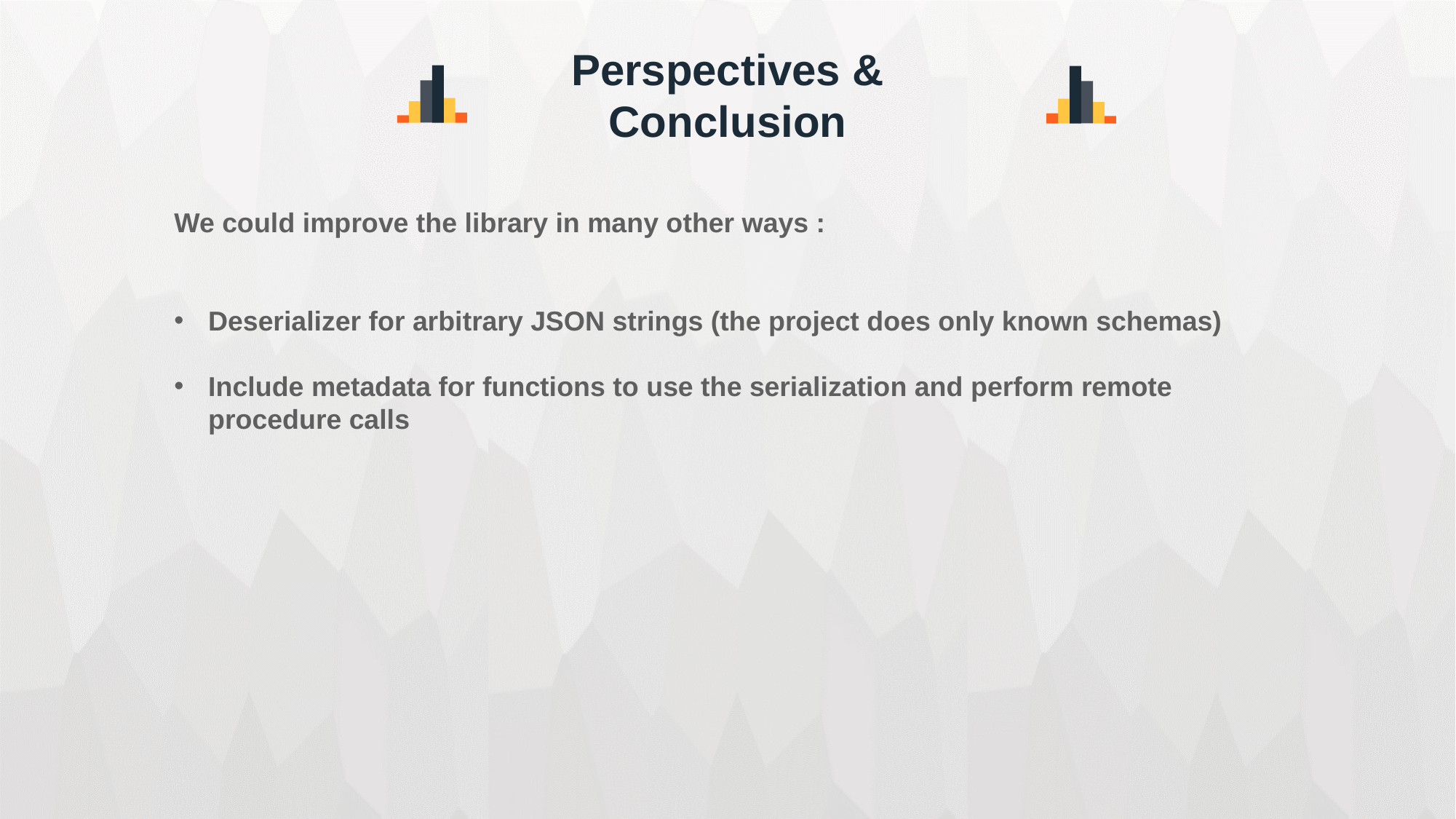

Perspectives & Conclusion

We could improve the library in many other ways :

Deserializer for arbitrary JSON strings (the project does only known schemas)

Include metadata for functions to use the serialization and perform remote procedure calls